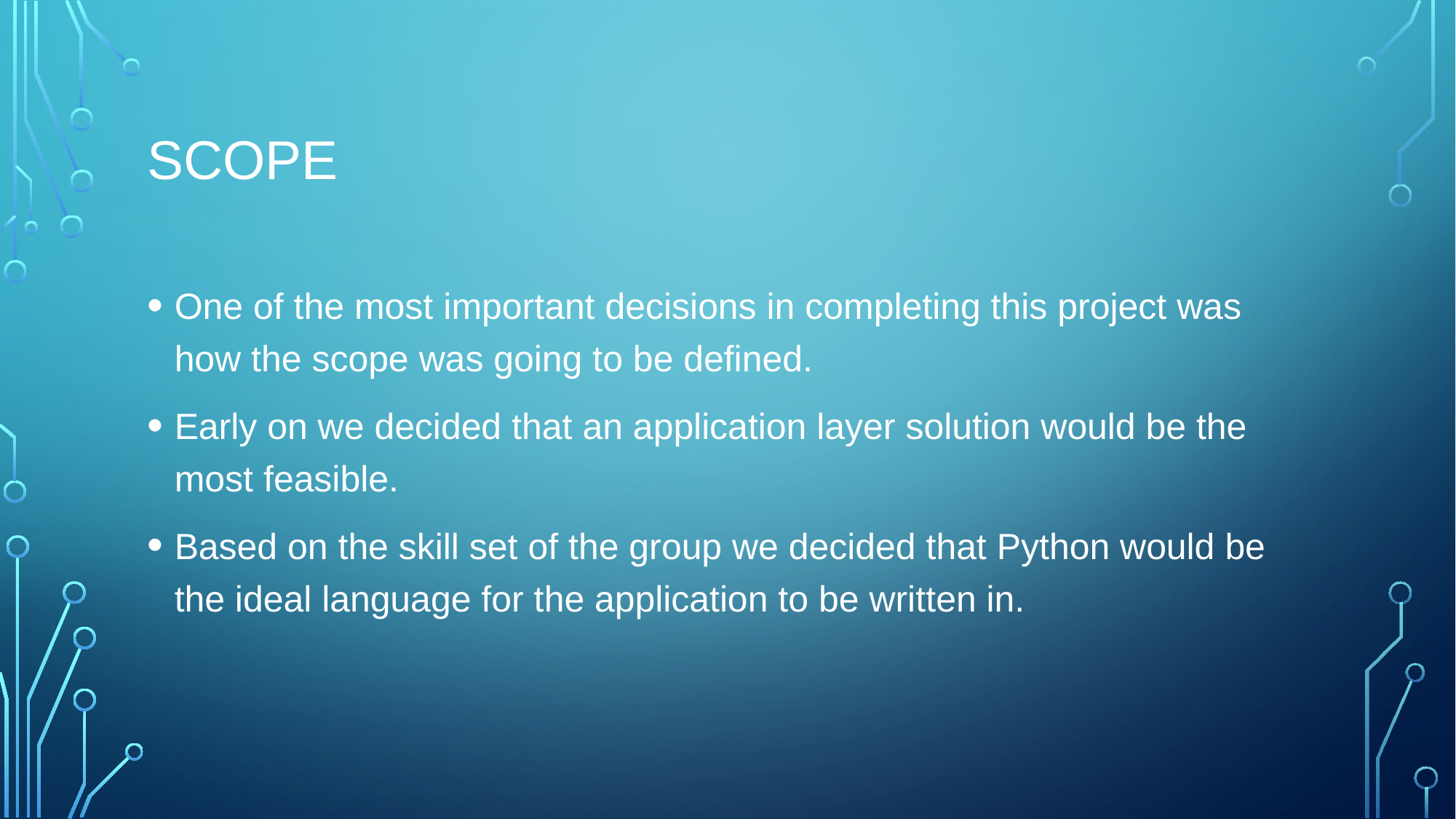

# scope
One of the most important decisions in completing this project was how the scope was going to be defined.
Early on we decided that an application layer solution would be the most feasible.
Based on the skill set of the group we decided that Python would be the ideal language for the application to be written in.